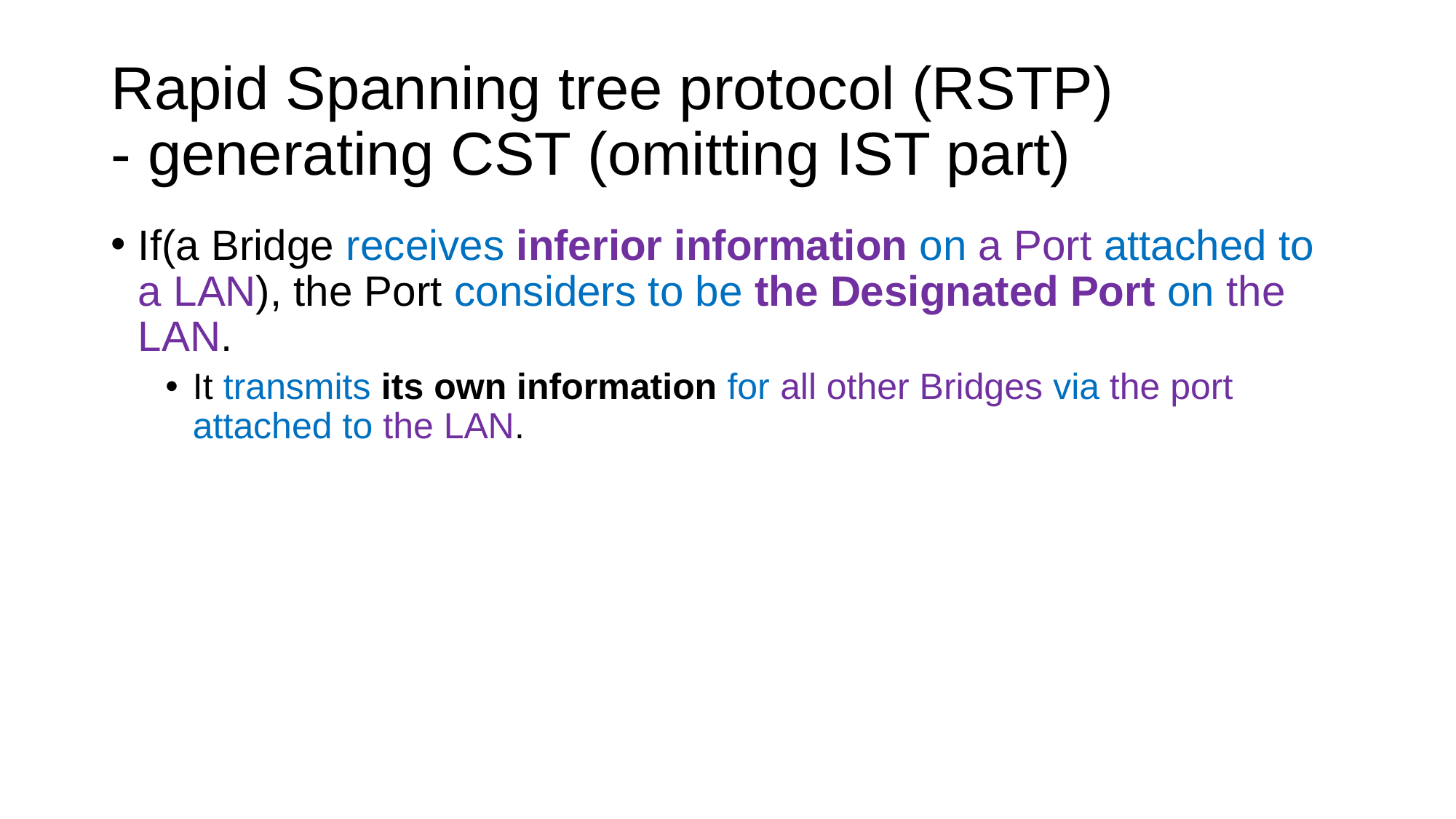

# Rapid Spanning tree protocol (RSTP) - generating CST (omitting IST part)
If(a Bridge receives inferior information on a Port attached to a LAN), the Port considers to be the Designated Port on the LAN.
It transmits its own information for all other Bridges via the port attached to the LAN.